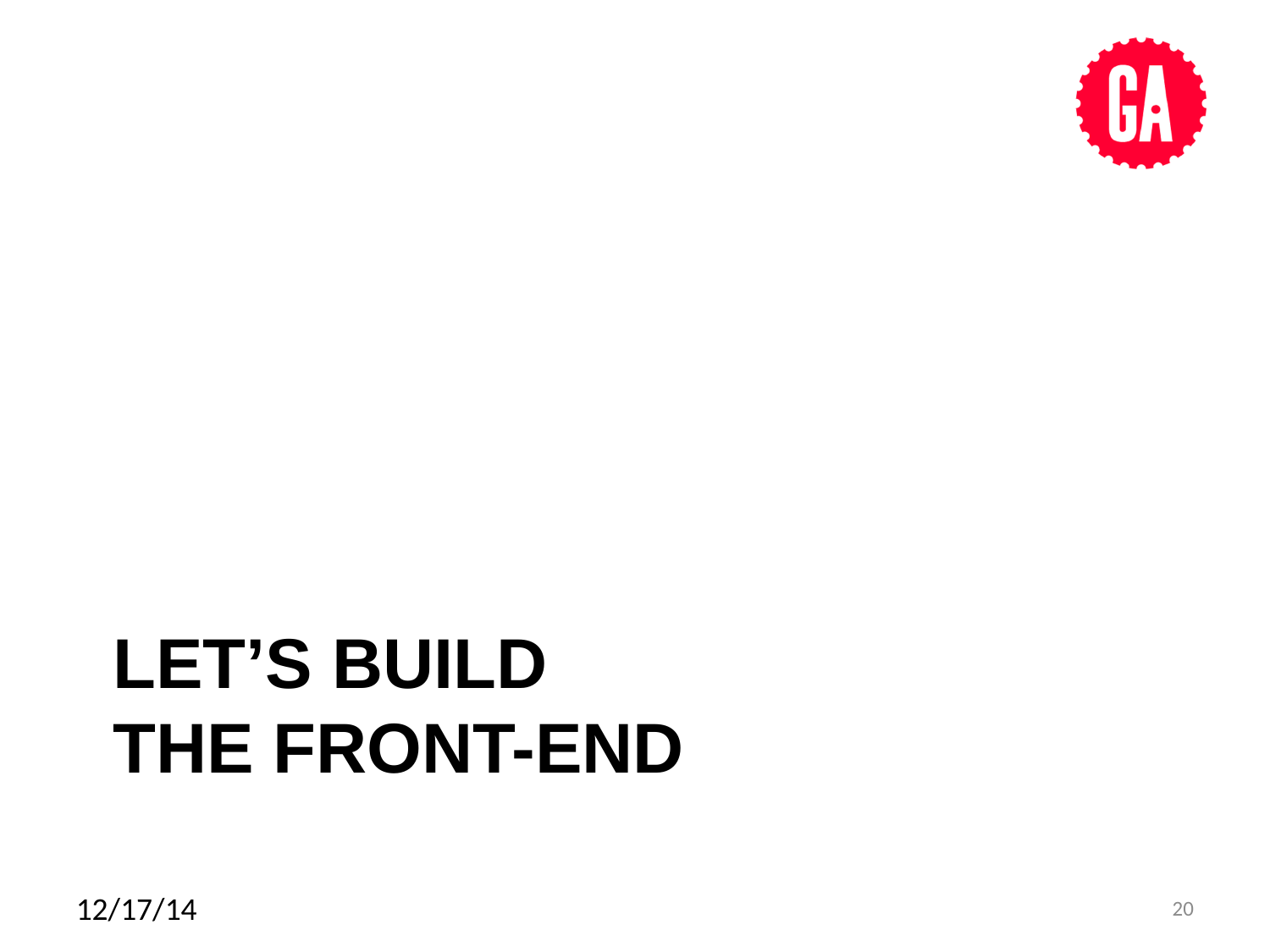

# Let’s Build the Front-end
12/17/14
20